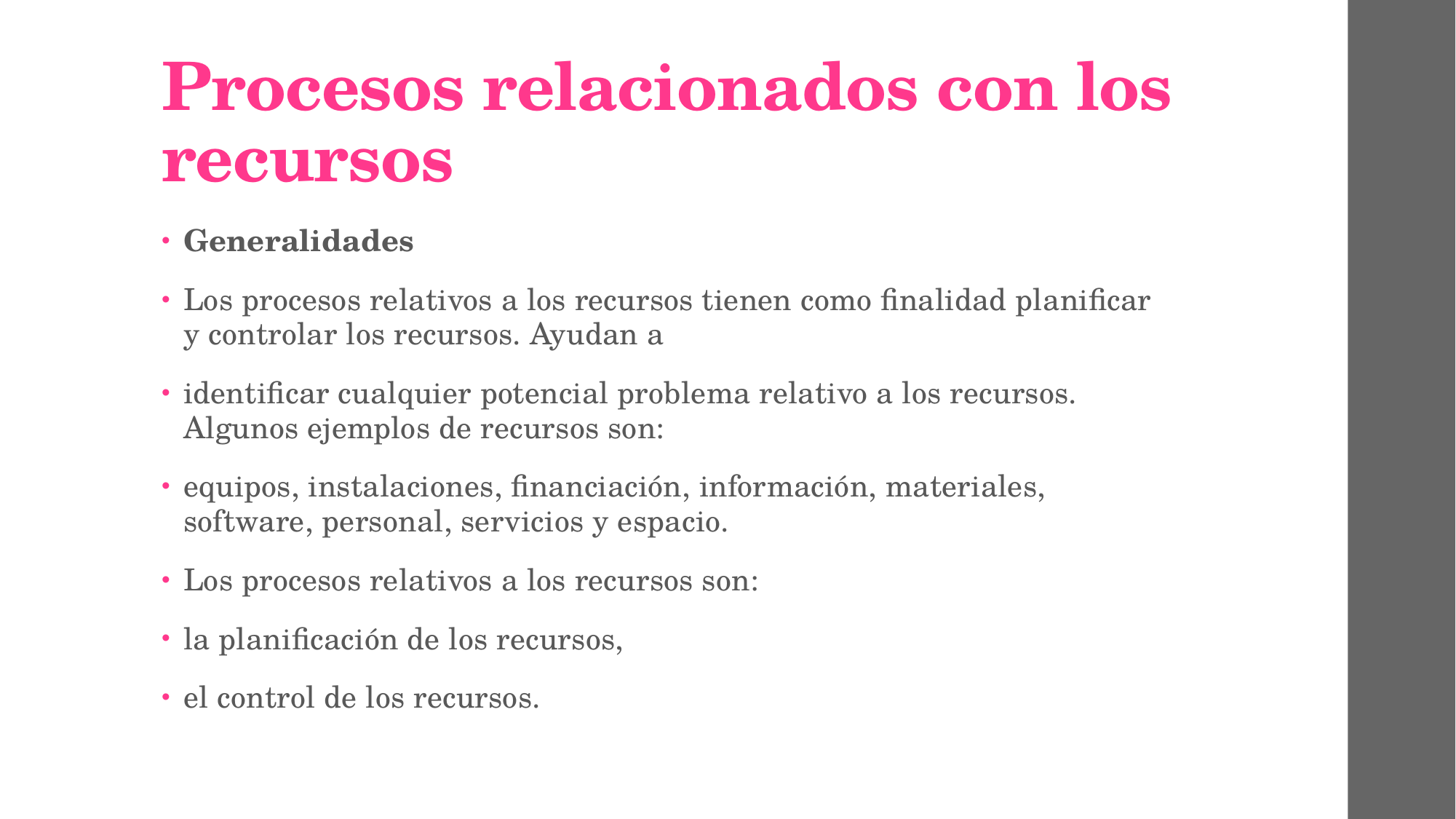

# Procesos relacionados con los recursos
Generalidades
Los procesos relativos a los recursos tienen como finalidad planificar y controlar los recursos. Ayudan a
identificar cualquier potencial problema relativo a los recursos. Algunos ejemplos de recursos son:
equipos, instalaciones, financiación, información, materiales, software, personal, servicios y espacio.
Los procesos relativos a los recursos son:
la planificación de los recursos,
el control de los recursos.